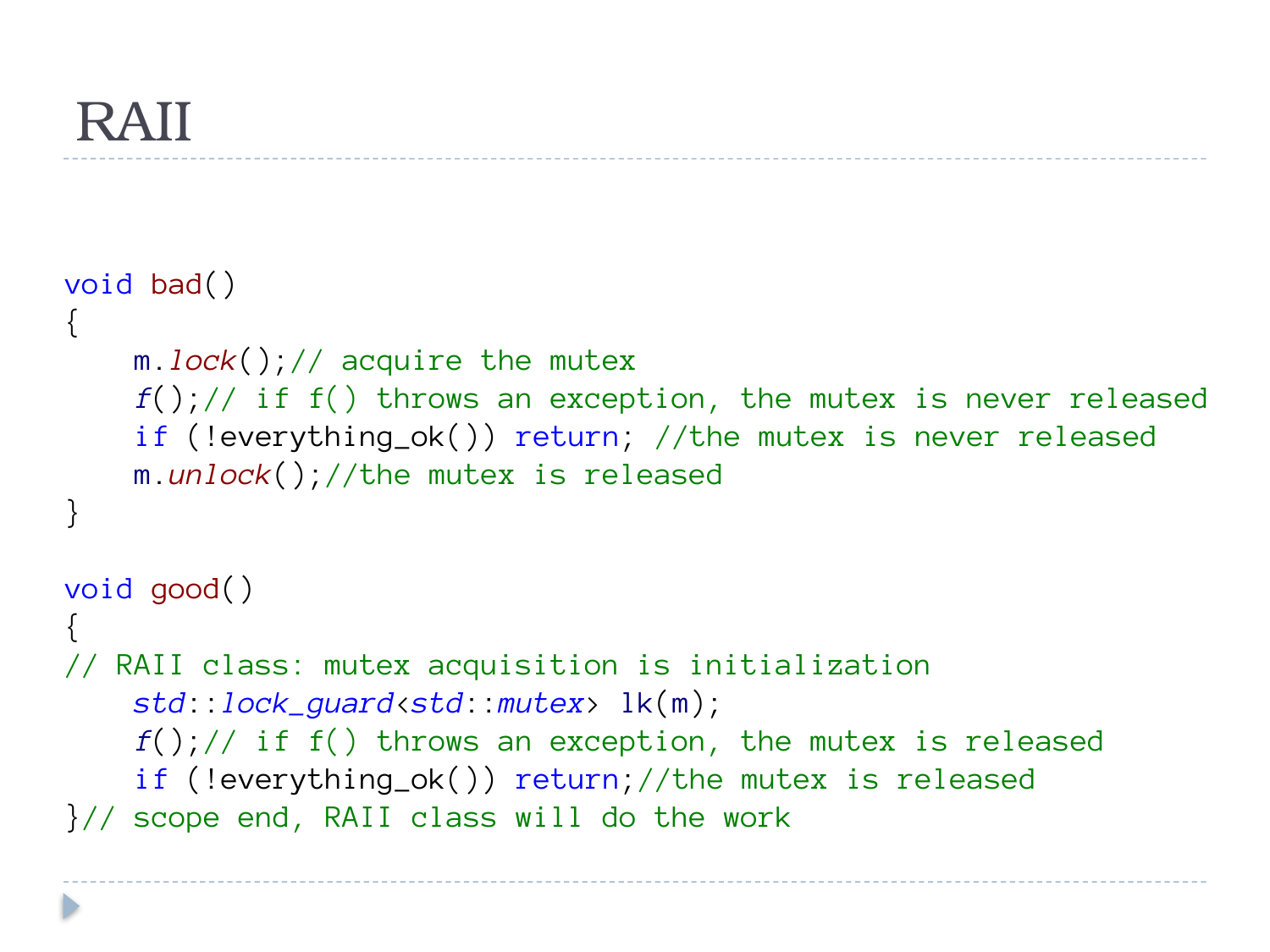

# RAII
void bad()
{
    m.lock();// acquire the mutex
    f();// if f() throws an exception, the mutex is never released
    if (!everything_ok()) return; //the mutex is never released
    m.unlock();//the mutex is released
}

void good()
{
// RAII class: mutex acquisition is initialization
    std::lock_guard<std::mutex> lk(m);
    f();// if f() throws an exception, the mutex is released
    if (!everything_ok()) return;//the mutex is released
}// scope end, RAII class will do the work